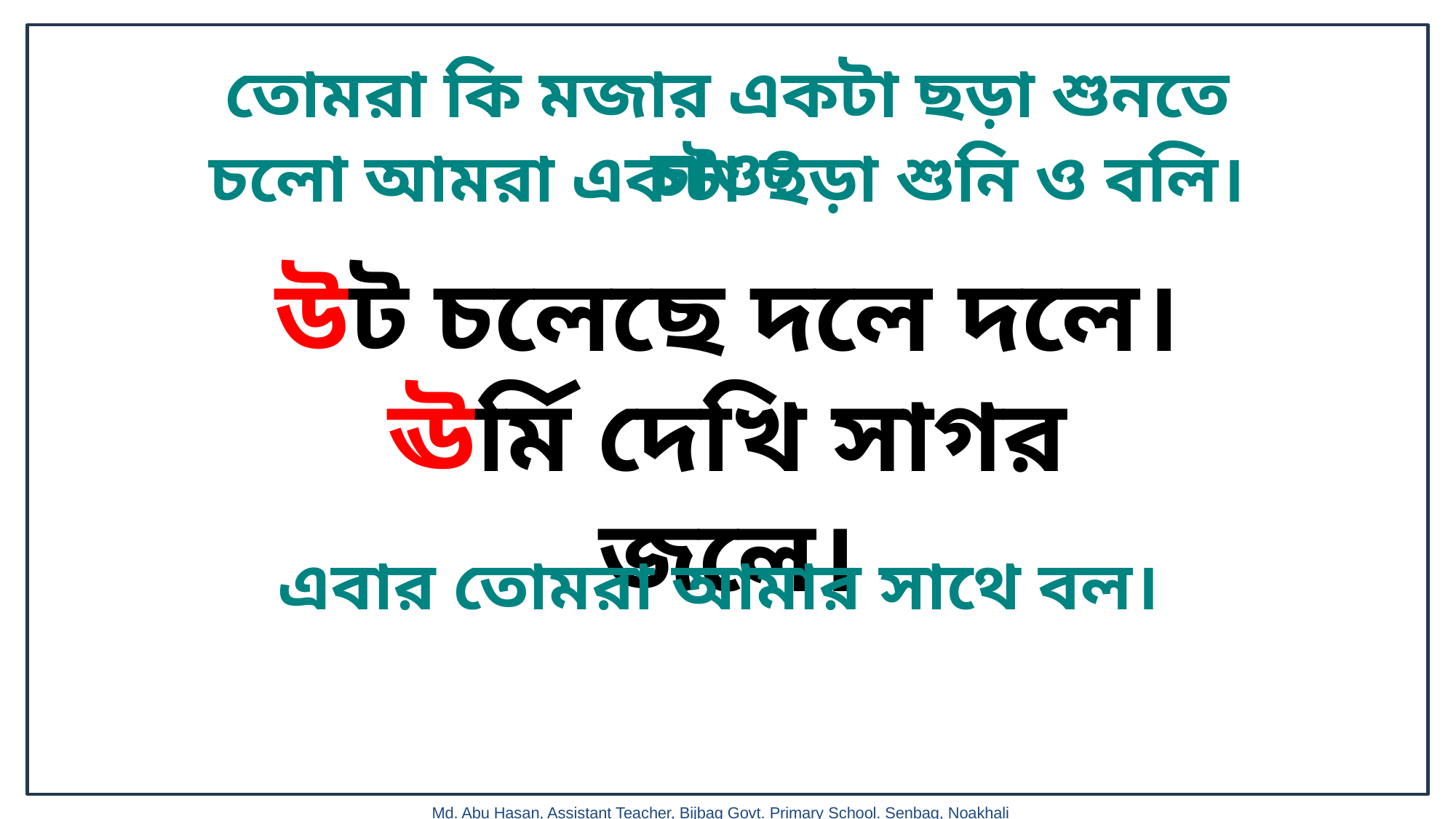

তোমরা কি মজার একটা ছড়া শুনতে চাও?
চলো আমরা একটা ছড়া শুনি ও বলি।
উট চলেছে দলে দলে।
ঊর্মি দেখি সাগর জলে।
এবার তোমরা আমার সাথে বল।